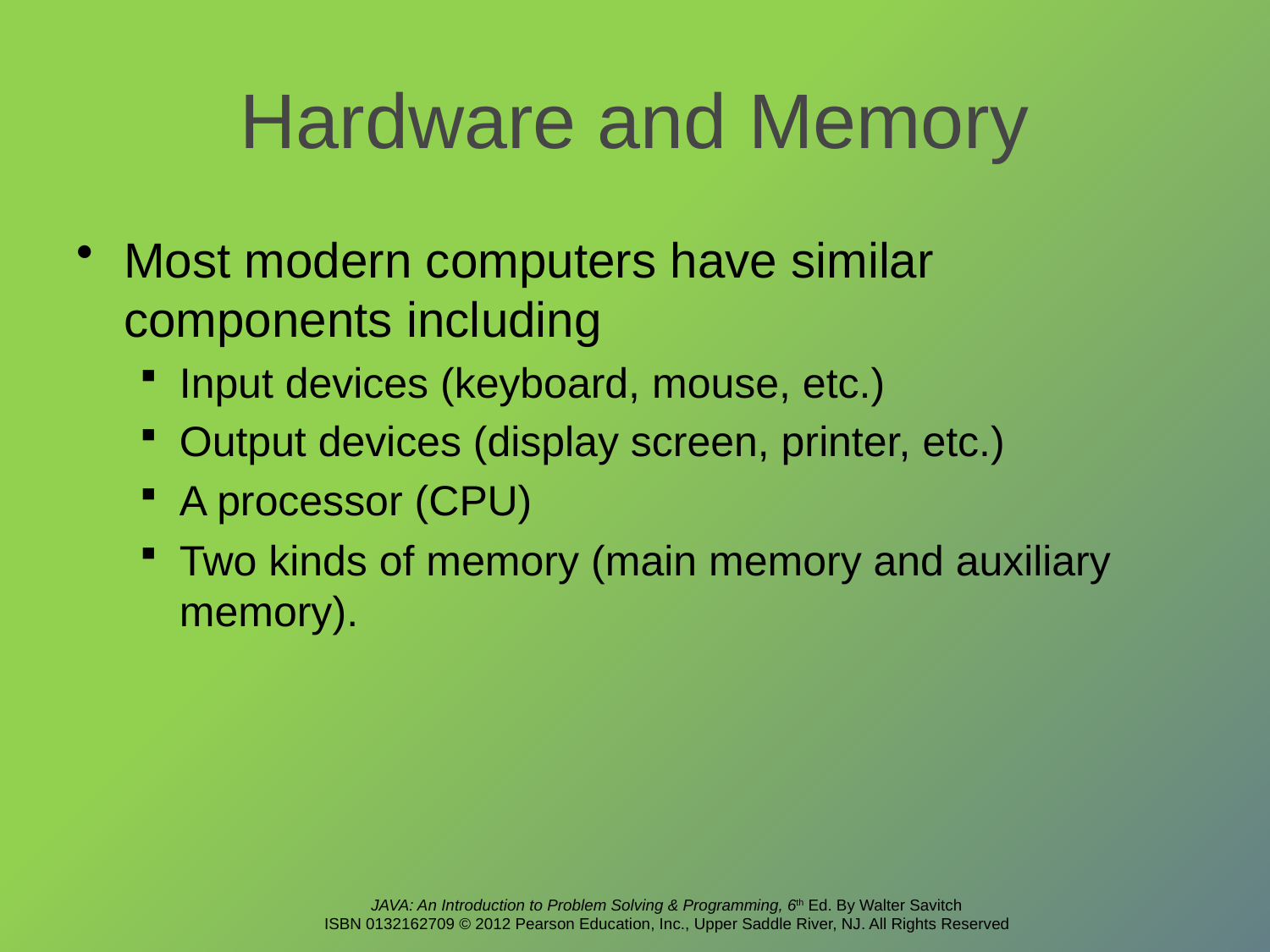

# Hardware and Memory
Most modern computers have similar components including
Input devices (keyboard, mouse, etc.)
Output devices (display screen, printer, etc.)
A processor (CPU)
Two kinds of memory (main memory and auxiliary memory).